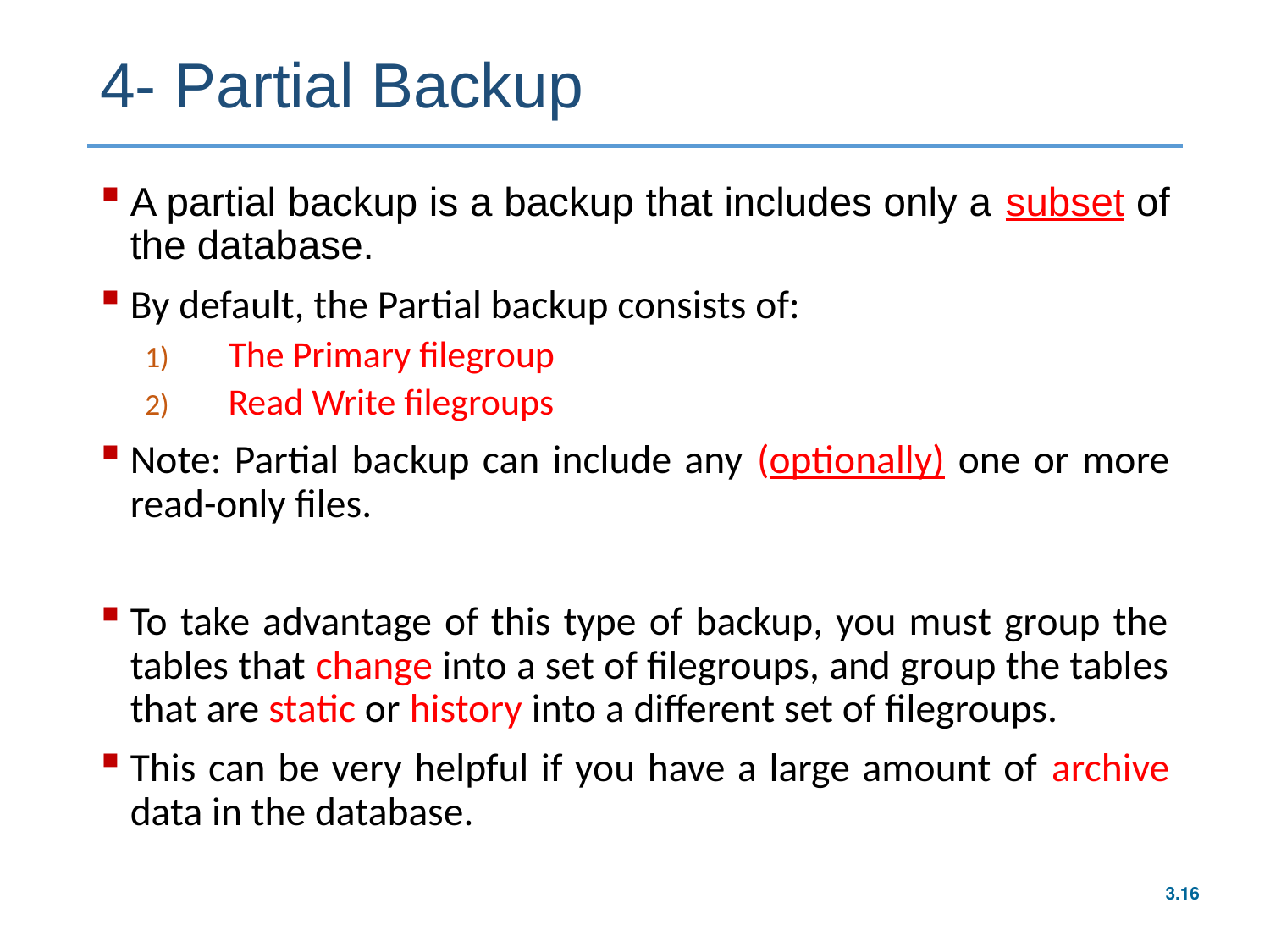

# 4- Partial Backup
A partial backup is a backup that includes only a subset of the database.
By default, the Partial backup consists of:
The Primary filegroup
Read Write filegroups
Note: Partial backup can include any (optionally) one or more read-only files.

To take advantage of this type of backup, you must group the tables that change into a set of filegroups, and group the tables that are static or history into a different set of filegroups.
This can be very helpful if you have a large amount of archive data in the database.